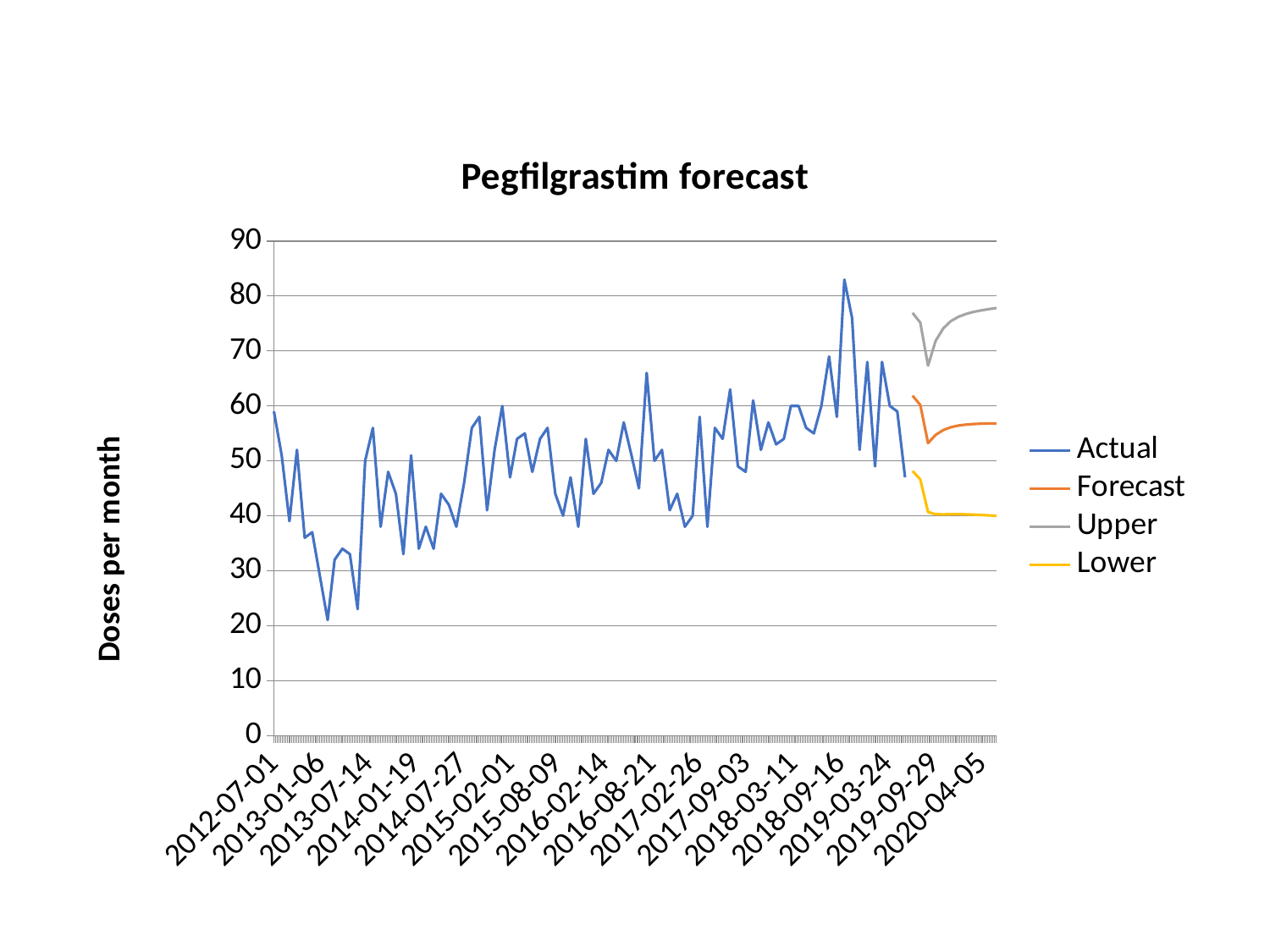

### Chart: Pegfilgrastim forecast

| Category | Actual | Forecast | Upper | Lower |
|---|---|---|---|---|
| 41091 | 59.0 | None | None | None |
| 41122 | 51.0 | None | None | None |
| 41153 | 39.0 | None | None | None |
| 41183 | 52.0 | None | None | None |
| 41214 | 36.0 | None | None | None |
| 41244 | 37.0 | None | None | None |
| 41275 | 29.0 | None | None | None |
| 41306 | 21.0 | None | None | None |
| 41334 | 32.0 | None | None | None |
| 41365 | 34.0 | None | None | None |
| 41395 | 33.0 | None | None | None |
| 41426 | 23.0 | None | None | None |
| 41456 | 50.0 | None | None | None |
| 41487 | 56.0 | None | None | None |
| 41518 | 38.0 | None | None | None |
| 41548 | 48.0 | None | None | None |
| 41579 | 44.0 | None | None | None |
| 41609 | 33.0 | None | None | None |
| 41640 | 51.0 | None | None | None |
| 41671 | 34.0 | None | None | None |
| 41699 | 38.0 | None | None | None |
| 41730 | 34.0 | None | None | None |
| 41760 | 44.0 | None | None | None |
| 41791 | 42.0 | None | None | None |
| 41821 | 38.0 | None | None | None |
| 41852 | 46.0 | None | None | None |
| 41883 | 56.0 | None | None | None |
| 41913 | 58.0 | None | None | None |
| 41944 | 41.0 | None | None | None |
| 41974 | 52.0 | None | None | None |
| 42005 | 60.0 | None | None | None |
| 42036 | 47.0 | None | None | None |
| 42064 | 54.0 | None | None | None |
| 42095 | 55.0 | None | None | None |
| 42125 | 48.0 | None | None | None |
| 42156 | 54.0 | None | None | None |
| 42186 | 56.0 | None | None | None |
| 42217 | 44.0 | None | None | None |
| 42248 | 40.0 | None | None | None |
| 42278 | 47.0 | None | None | None |
| 42309 | 38.0 | None | None | None |
| 42339 | 54.0 | None | None | None |
| 42370 | 44.0 | None | None | None |
| 42401 | 46.0 | None | None | None |
| 42430 | 52.0 | None | None | None |
| 42461 | 50.0 | None | None | None |
| 42491 | 57.0 | None | None | None |
| 42522 | 51.0 | None | None | None |
| 42552 | 45.0 | None | None | None |
| 42583 | 66.0 | None | None | None |
| 42614 | 50.0 | None | None | None |
| 42644 | 52.0 | None | None | None |
| 42675 | 41.0 | None | None | None |
| 42705 | 44.0 | None | None | None |
| 42736 | 38.0 | None | None | None |
| 42767 | 40.0 | None | None | None |
| 42795 | 58.0 | None | None | None |
| 42826 | 38.0 | None | None | None |
| 42856 | 56.0 | None | None | None |
| 42887 | 54.0 | None | None | None |
| 42917 | 63.0 | None | None | None |
| 42948 | 49.0 | None | None | None |
| 42979 | 48.0 | None | None | None |
| 43009 | 61.0 | None | None | None |
| 43040 | 52.0 | None | None | None |
| 43070 | 57.0 | None | None | None |
| 43101 | 53.0 | None | None | None |
| 43132 | 54.0 | None | None | None |
| 43160 | 60.0 | None | None | None |
| 43191 | 60.0 | None | None | None |
| 43221 | 56.0 | None | None | None |
| 43252 | 55.0 | None | None | None |
| 43282 | 60.0 | None | None | None |
| 43313 | 69.0 | None | None | None |
| 43344 | 58.0 | None | None | None |
| 43374 | 83.0 | None | None | None |
| 43405 | 76.0 | None | None | None |
| 43435 | 52.0 | None | None | None |
| 43466 | 68.0 | None | None | None |
| 43497 | 49.0 | None | None | None |
| 43525 | 68.0 | None | None | None |
| 43556 | 60.0 | None | None | None |
| 43586 | 59.0 | None | None | None |
| 43617 | 47.0 | None | None | None |
| 43647 | None | 61.8710551456696 | 76.93663513389771 | 48.15556427184126 |
| 43678 | None | 60.17564510757002 | 75.16281592435551 | 46.61523844671178 |
| 43709 | None | 53.23249620093689 | 67.32893931283448 | 40.68447688919301 |
| 43739 | None | 54.72251502277398 | 71.80691189681514 | 40.259917429086805 |
| 43770 | None | 55.60566834176152 | 74.12672278618498 | 40.24449736838547 |
| 43800 | None | 56.12469378359964 | 75.4383159311305 | 40.27323445815346 |
| 43831 | None | 56.42822250643458 | 76.2344729971791 | 40.276405497393206 |
| 43862 | None | 56.60522041840076 | 76.75347712109188 | 40.249146601963325 |
| 43891 | None | 56.70826258230688 | 77.11863495444032 | 40.19935212107514 |
| 43922 | None | 56.768192382509035 | 77.39661504456353 | 40.13504832675686 |
| 43952 | None | 56.80302831006291 | 77.62449568219857 | 40.06203127019025 |
| 43983 | None | 56.82327111166996 | 77.82326610574898 | 39.984045292328425 |